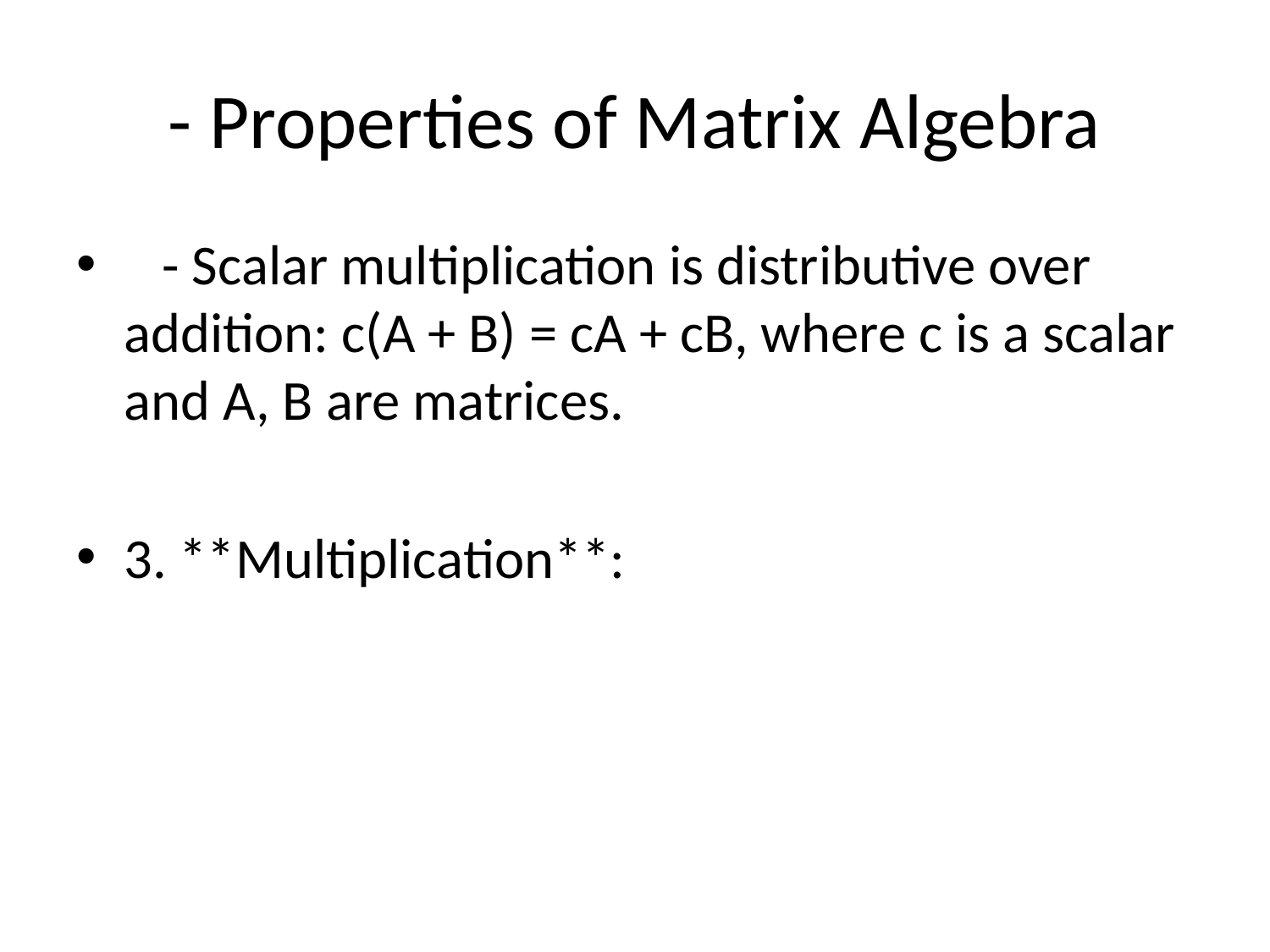

# - Properties of Matrix Algebra
   - Scalar multiplication is distributive over addition: c(A + B) = cA + cB, where c is a scalar and A, B are matrices.

3. **Multiplication**: